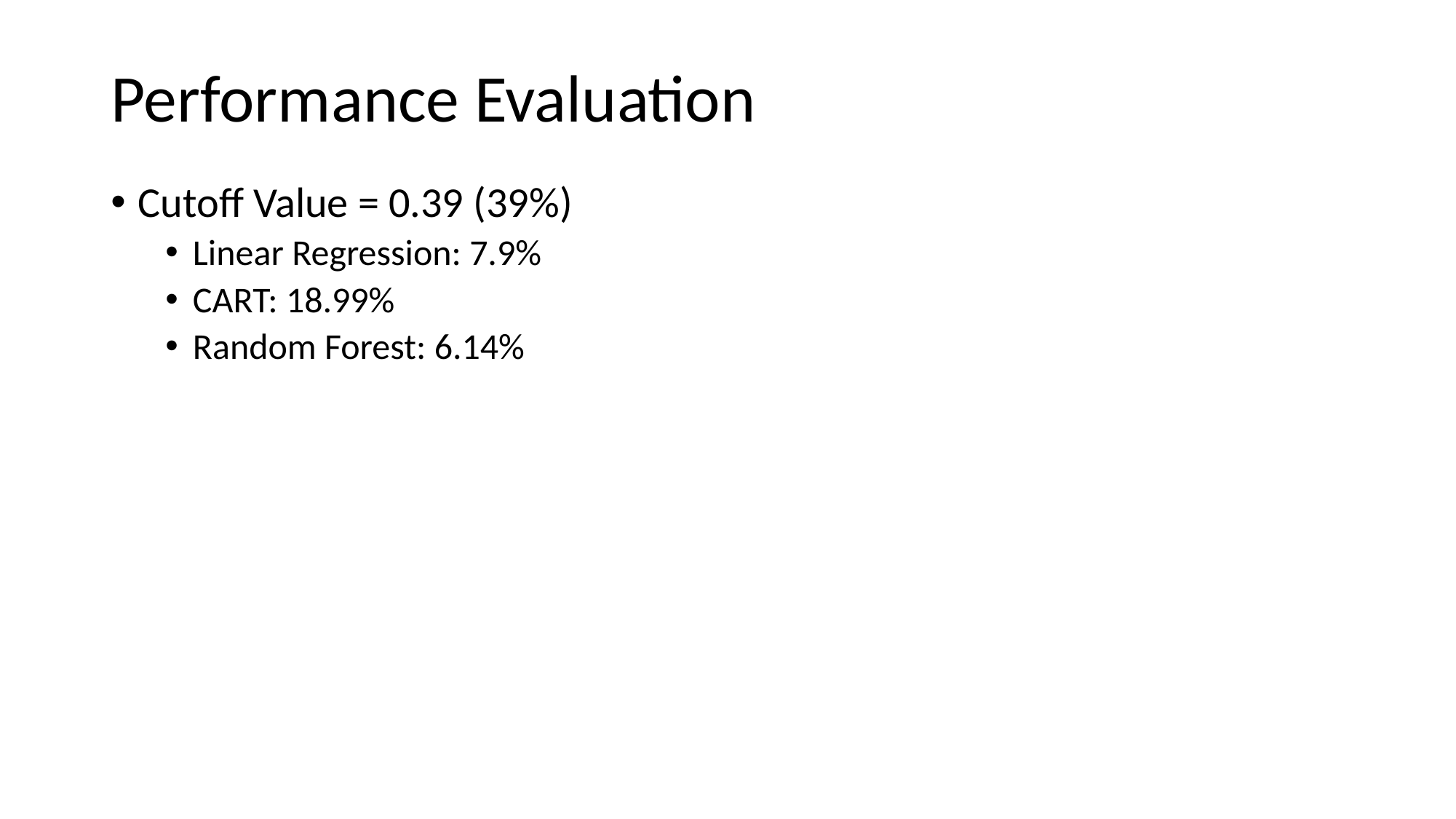

# Performance Evaluation
Cutoff Value = 0.39 (39%)
Linear Regression: 7.9%
CART: 18.99%
Random Forest: 6.14%